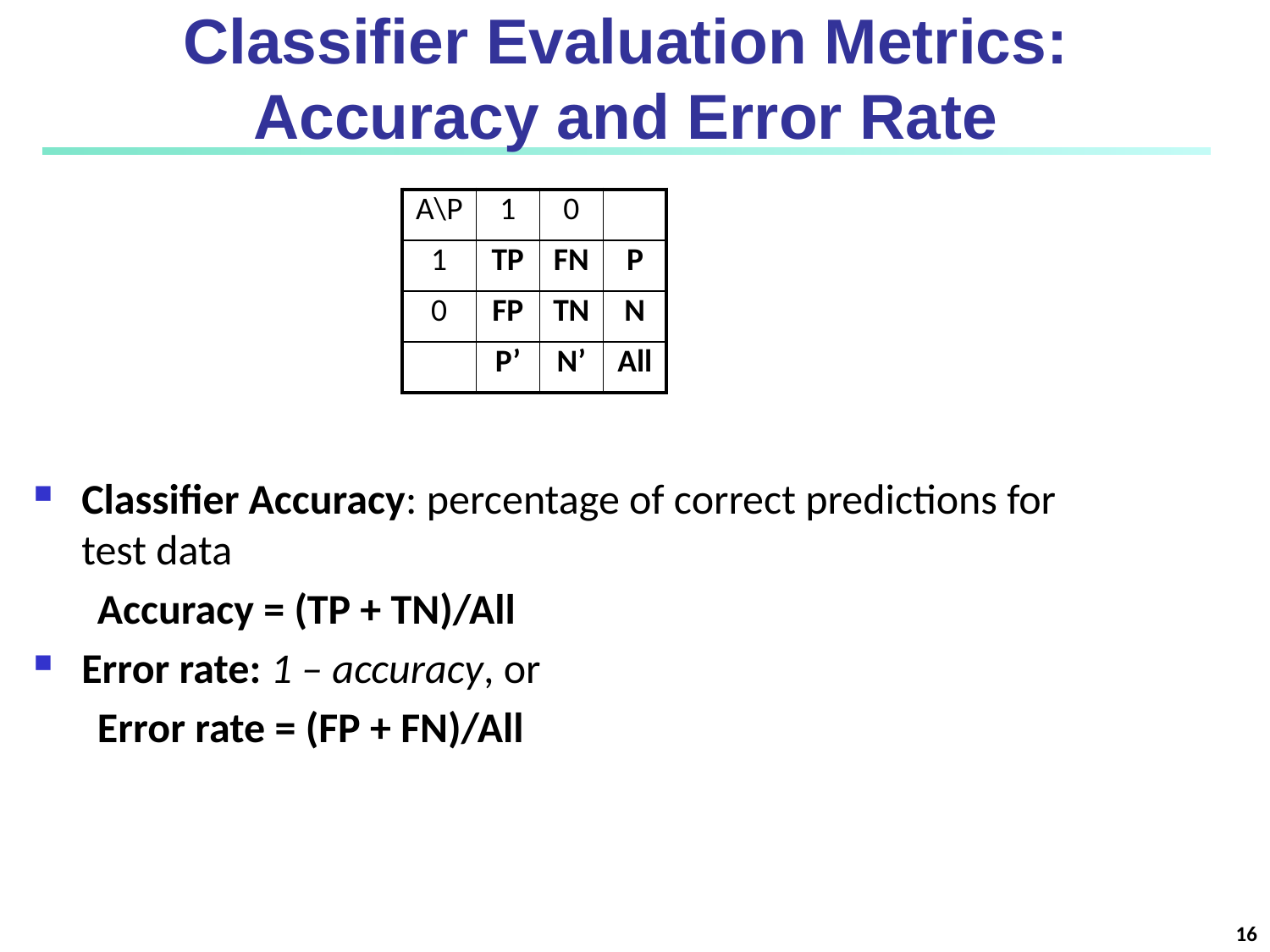

# Classifier Evaluation Metrics: Accuracy and Error Rate
| A\P | 1 | 0 |  |
| --- | --- | --- | --- |
| 1 | TP | FN | P |
| 0 | FP | TN | N |
|  | P’ | N’ | All |
Classifier Accuracy: percentage of correct predictions for test data
Accuracy = (TP + TN)/All
Error rate: 1 – accuracy, or
Error rate = (FP + FN)/All
16